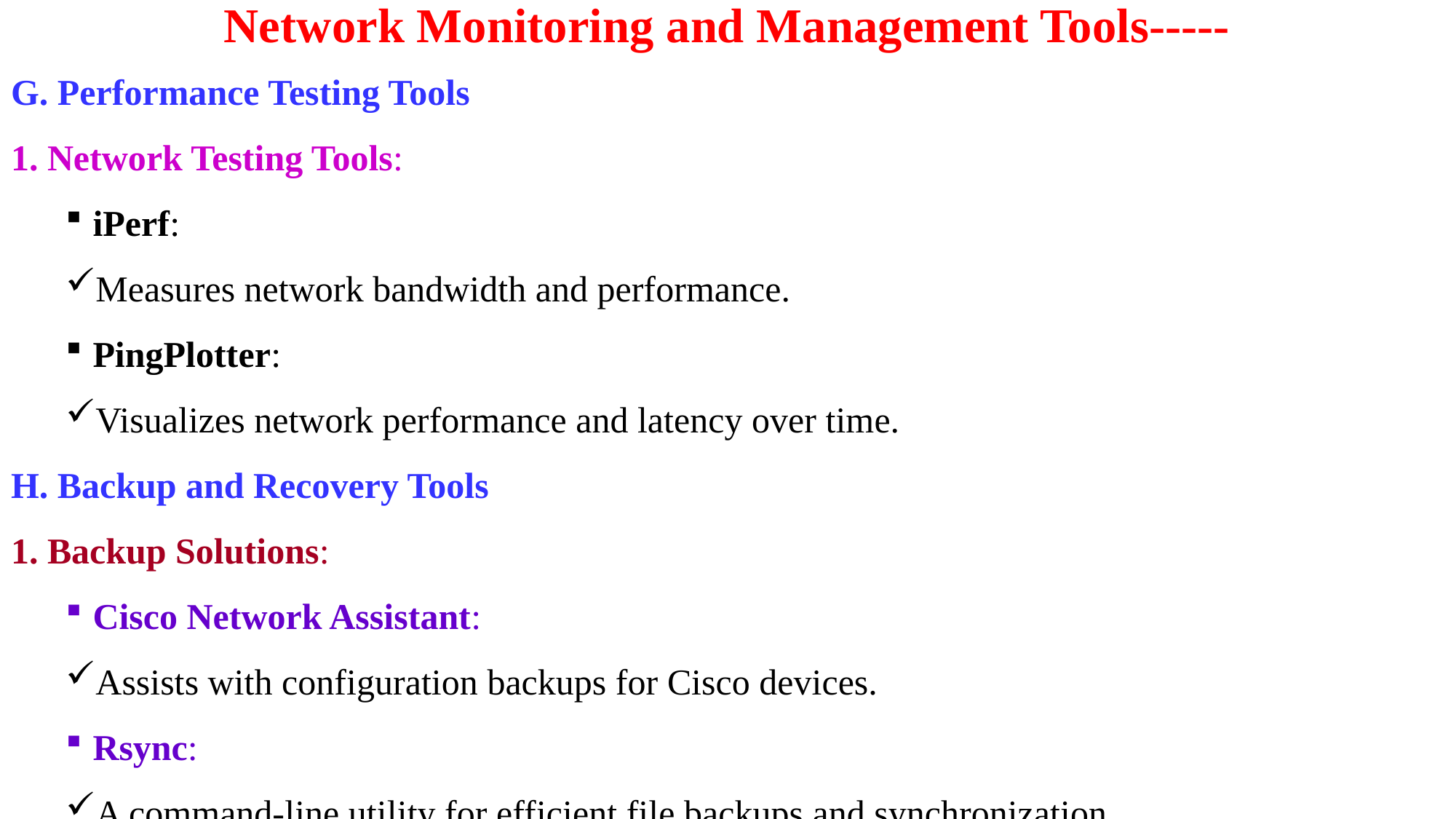

# Network Monitoring and Management Tools-----
G. Performance Testing Tools
1. Network Testing Tools:
iPerf:
Measures network bandwidth and performance.
PingPlotter:
Visualizes network performance and latency over time.
H. Backup and Recovery Tools
1. Backup Solutions:
Cisco Network Assistant:
Assists with configuration backups for Cisco devices.
Rsync:
A command-line utility for efficient file backups and synchronization.

122